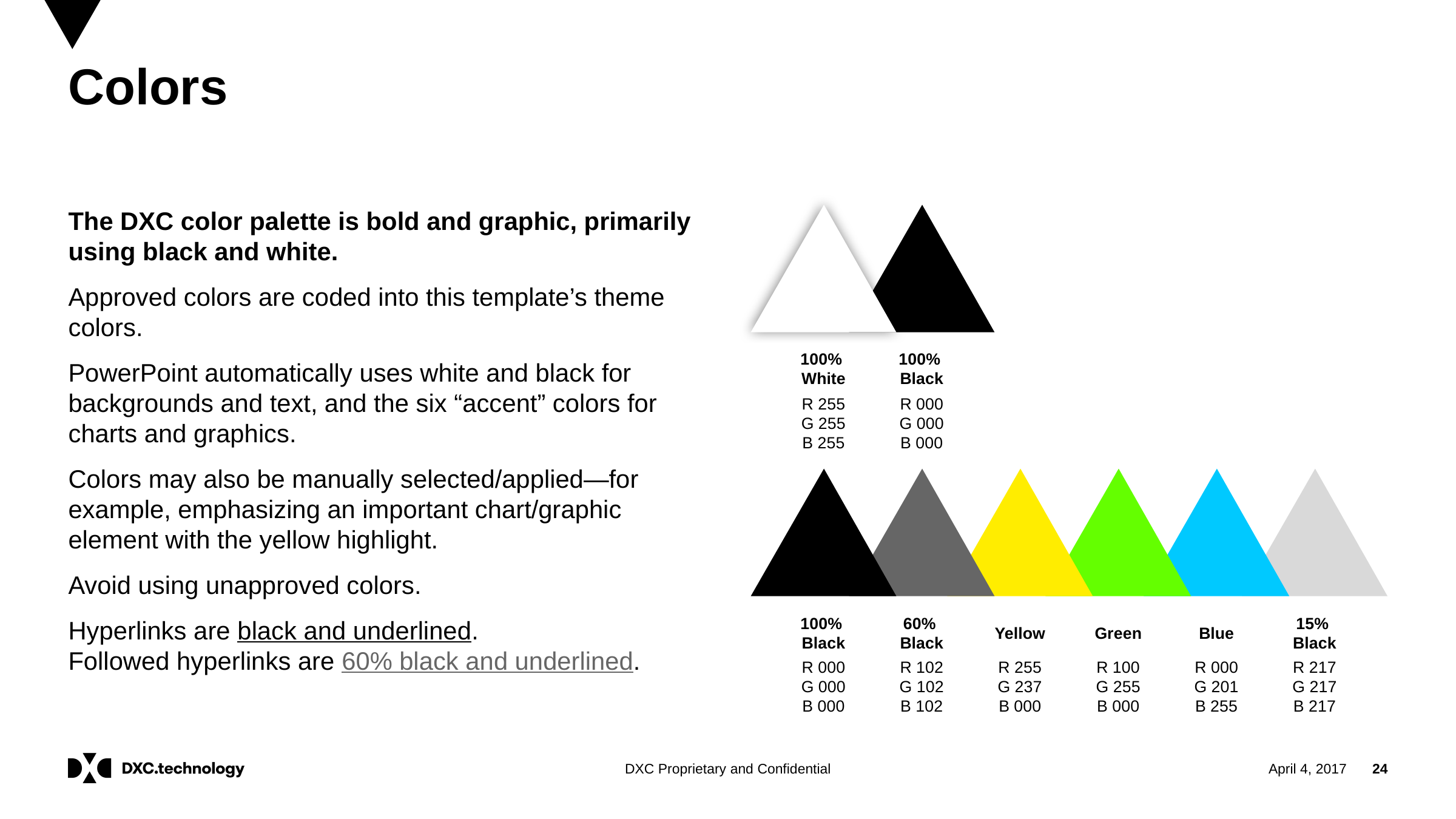

# Colors
The DXC color palette is bold and graphic, primarily using black and white.
Approved colors are coded into this template’s theme colors.
PowerPoint automatically uses white and black for backgrounds and text, and the six “accent” colors for charts and graphics.
Colors may also be manually selected/applied—for example, emphasizing an important chart/graphic element with the yellow highlight.
Avoid using unapproved colors.
Hyperlinks are black and underlined.
Followed hyperlinks are 60% black and underlined.

100%
White
100%
Black
R 255
G 255
B 255
R 000
G 000
B 000

100%
Black
60%
Black
Yellow
Green
Blue
15%
Black
R 000
G 000
B 000
R 102
G 102
B 102
R 255
G 237
B 000
R 100
G 255
B 000
R 000
G 201
B 255
R 217
G 217
B 217